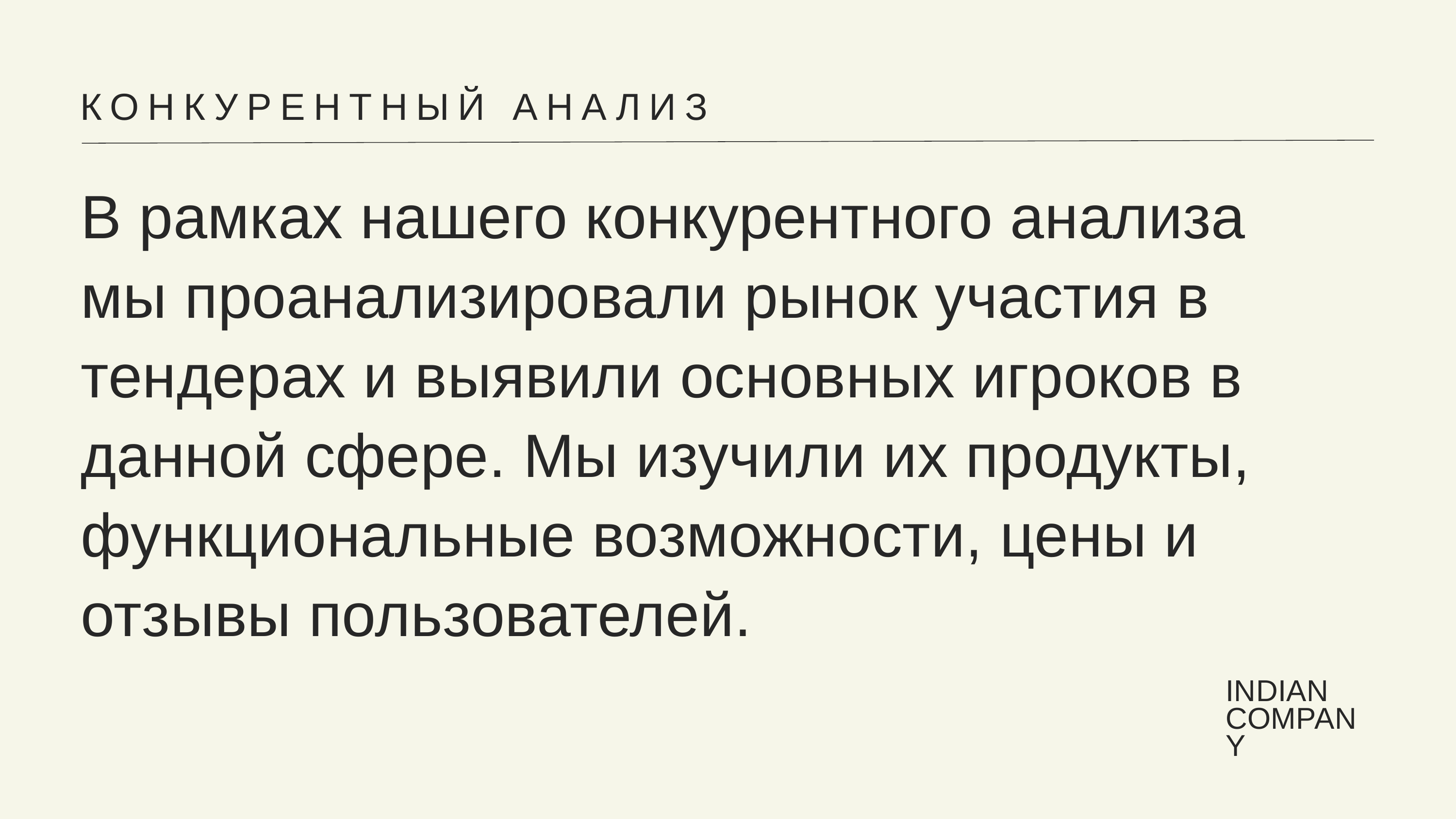

КОНКУРЕНТНЫЙ АНАЛИЗ

В рамках нашего конкурентного анализа мы проанализировали рынок участия в тендерах и выявили основных игроков в данной сфере. Мы изучили их продукты, функциональные возможности, цены и отзывы пользователей.
INDIAN COMPANY